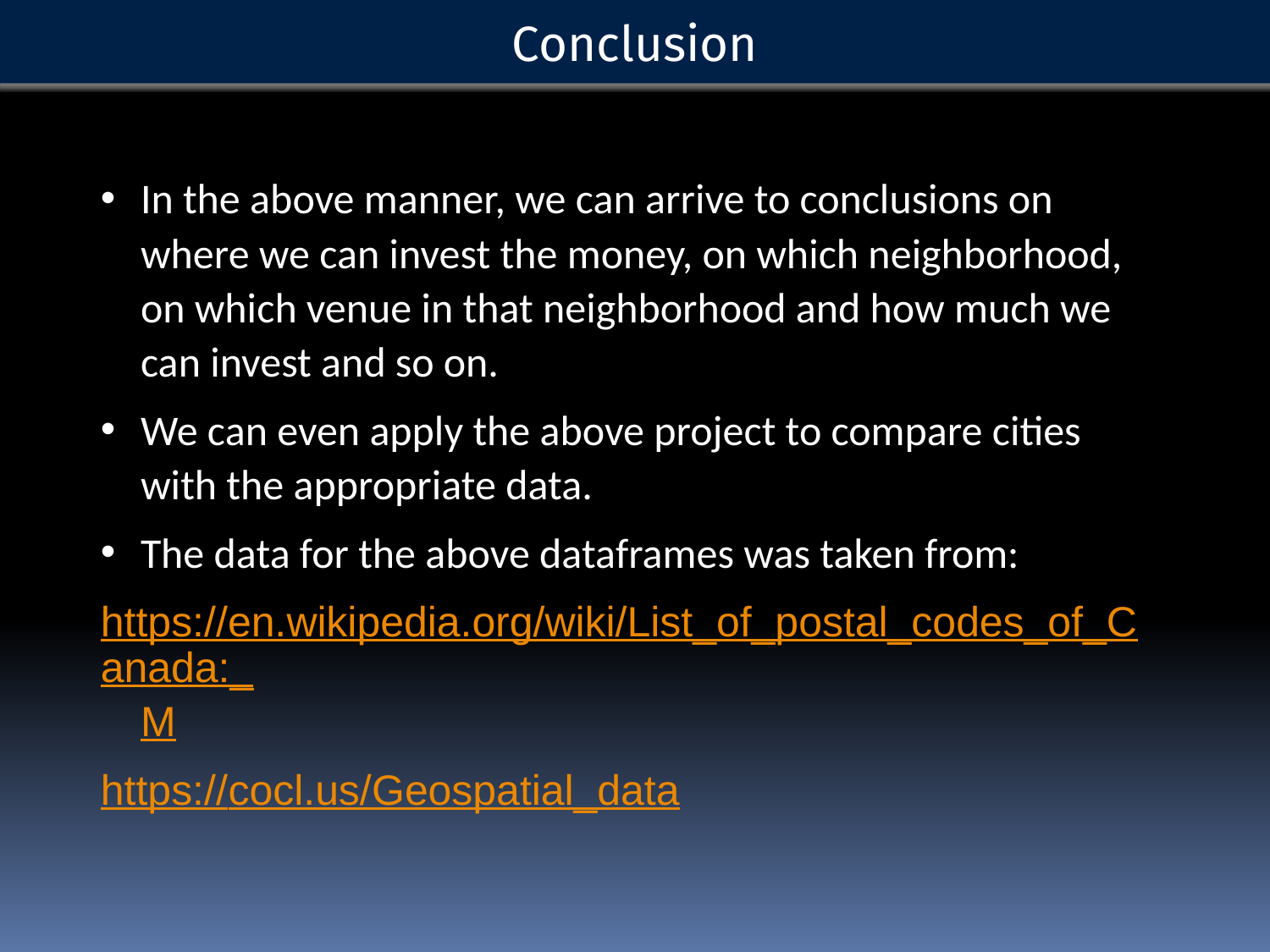

Conclusion
In the above manner, we can arrive to conclusions on where we can invest the money, on which neighborhood, on which venue in that neighborhood and how much we can invest and so on.
We can even apply the above project to compare cities with the appropriate data.
The data for the above dataframes was taken from:
https://en.wikipedia.org/wiki/List_of_postal_codes_of_Canada:_M
https://cocl.us/Geospatial_data